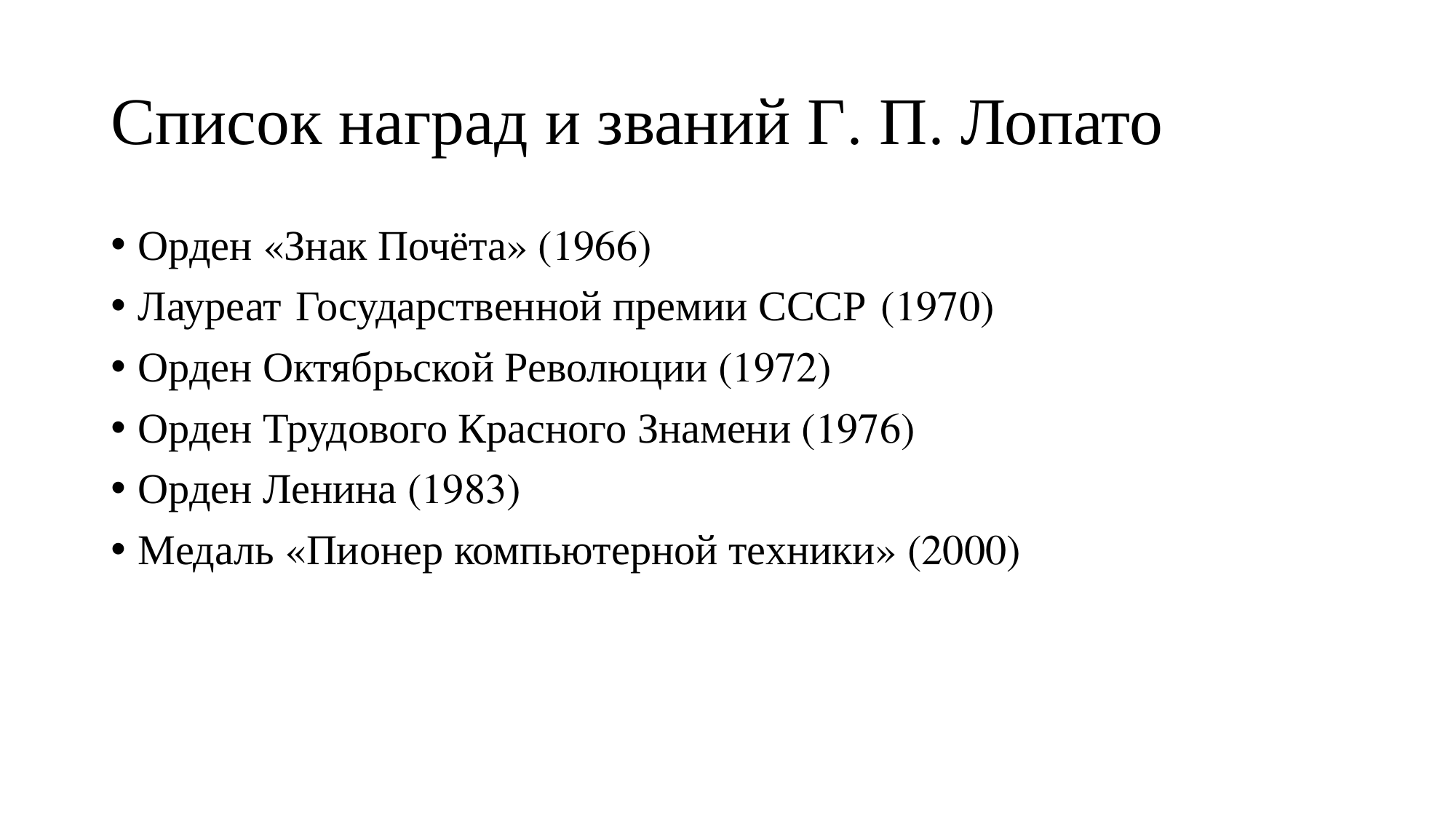

# Список наград и званий Г. П. Лопато
Орден «Знак Почёта» (1966)
Лауреат Государственной премии СССР (1970)
Орден Октябрьской Революции (1972)
Орден Трудового Красного Знамени (1976)
Орден Ленина (1983)
Медаль «Пионер компьютерной техники» (2000)